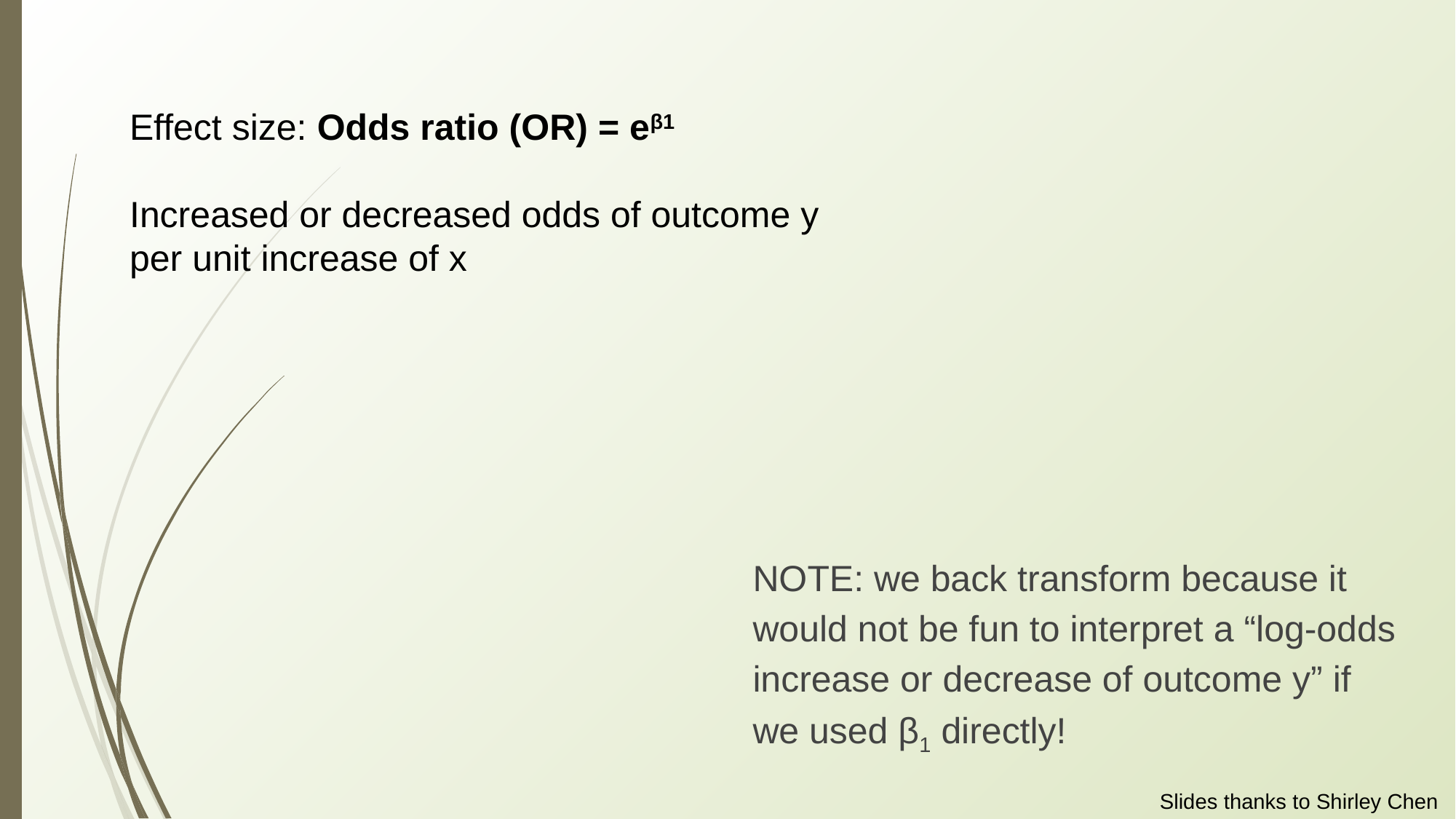

Effect size: Odds ratio (OR) = eβ1

Increased or decreased odds of outcome y per unit increase of x

NOTE: we back transform because it would not be fun to interpret a “log-odds increase or decrease of outcome y” if we used β1 directly!

Slides thanks to Shirley Chen